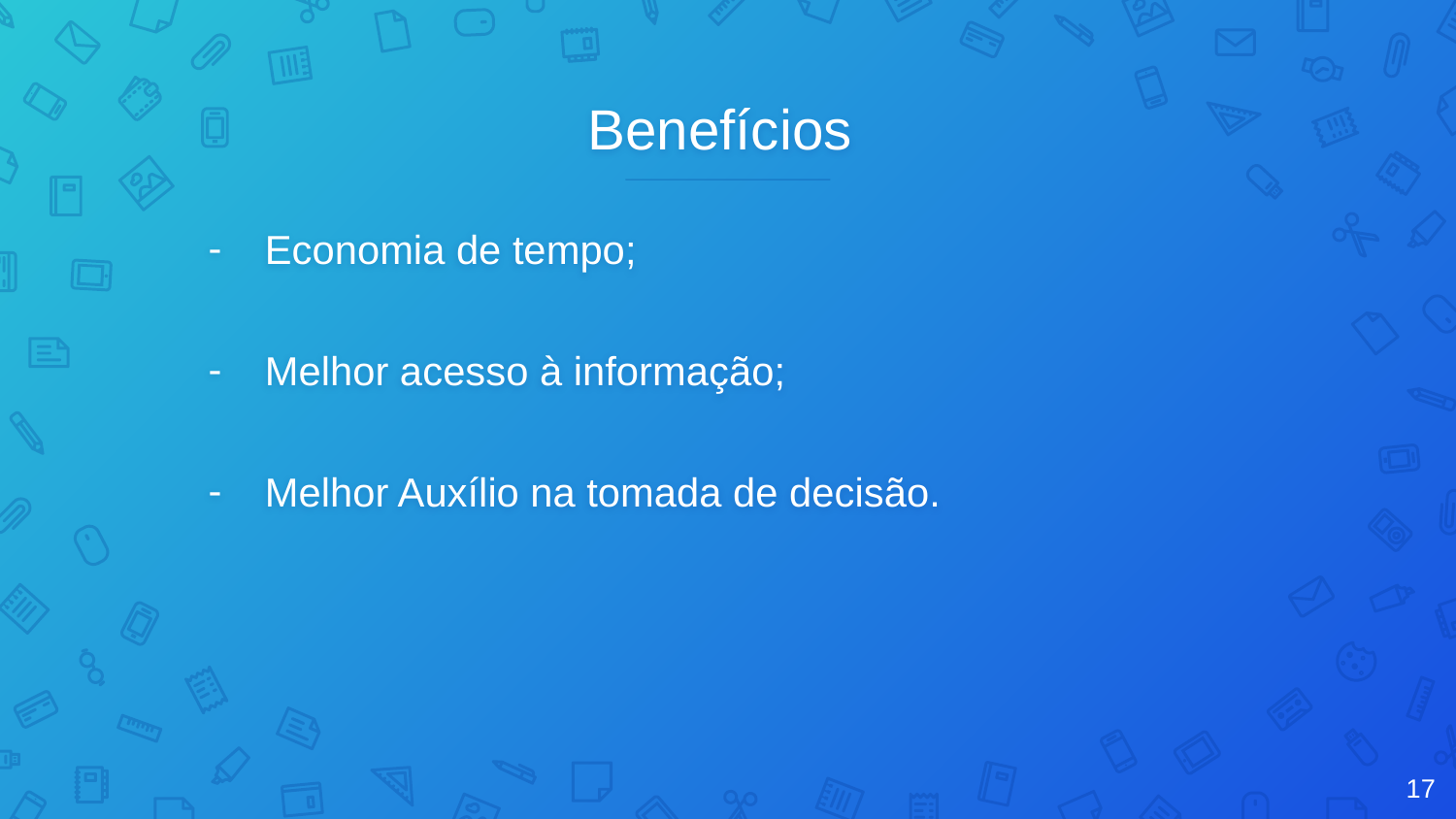

# Benefícios
Economia de tempo;

Melhor acesso à informação;

Melhor Auxílio na tomada de decisão.

17